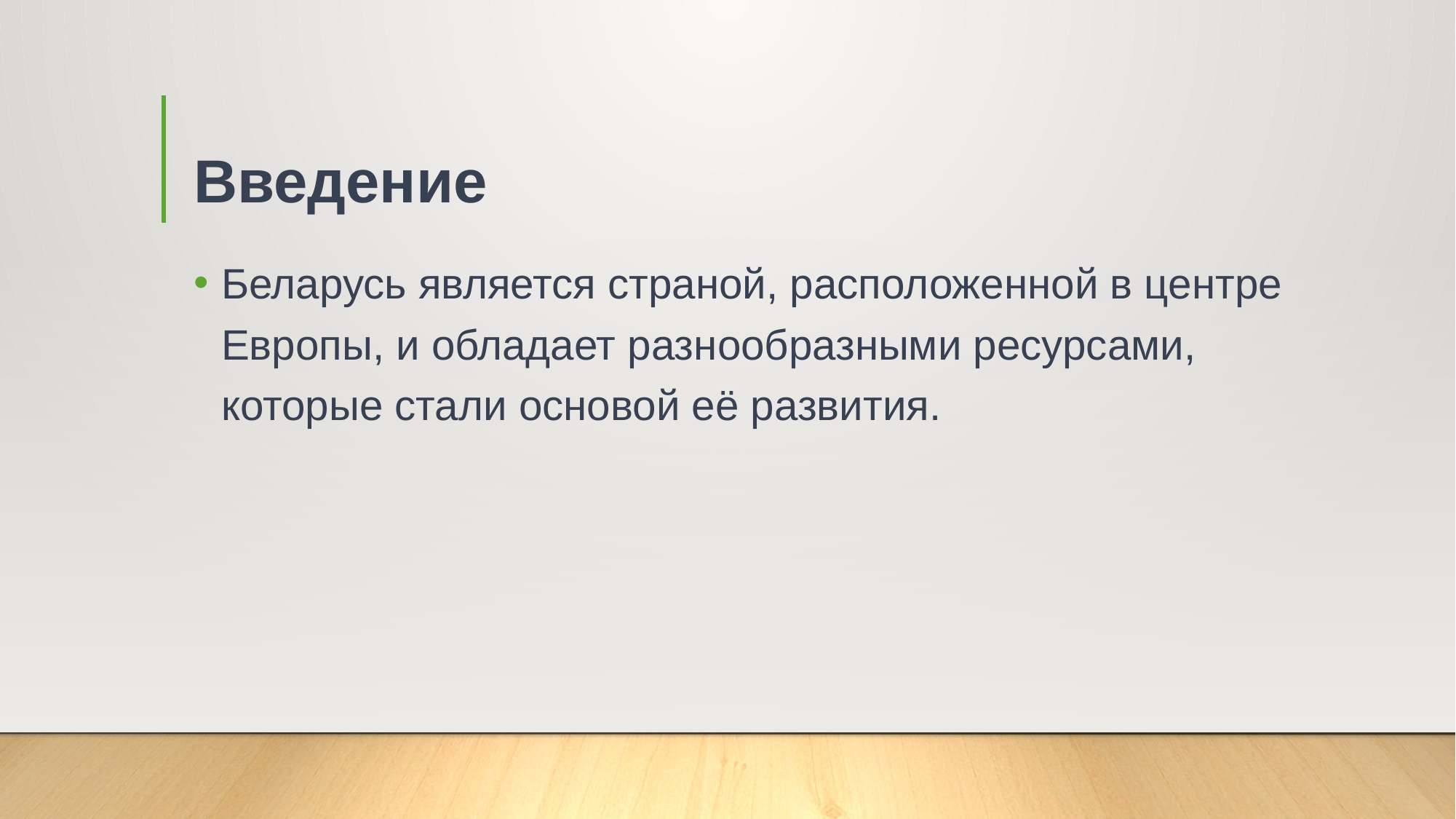

# Введение
Беларусь является страной, расположенной в центре Европы, и обладает разнообразными ресурсами, которые стали основой её развития.